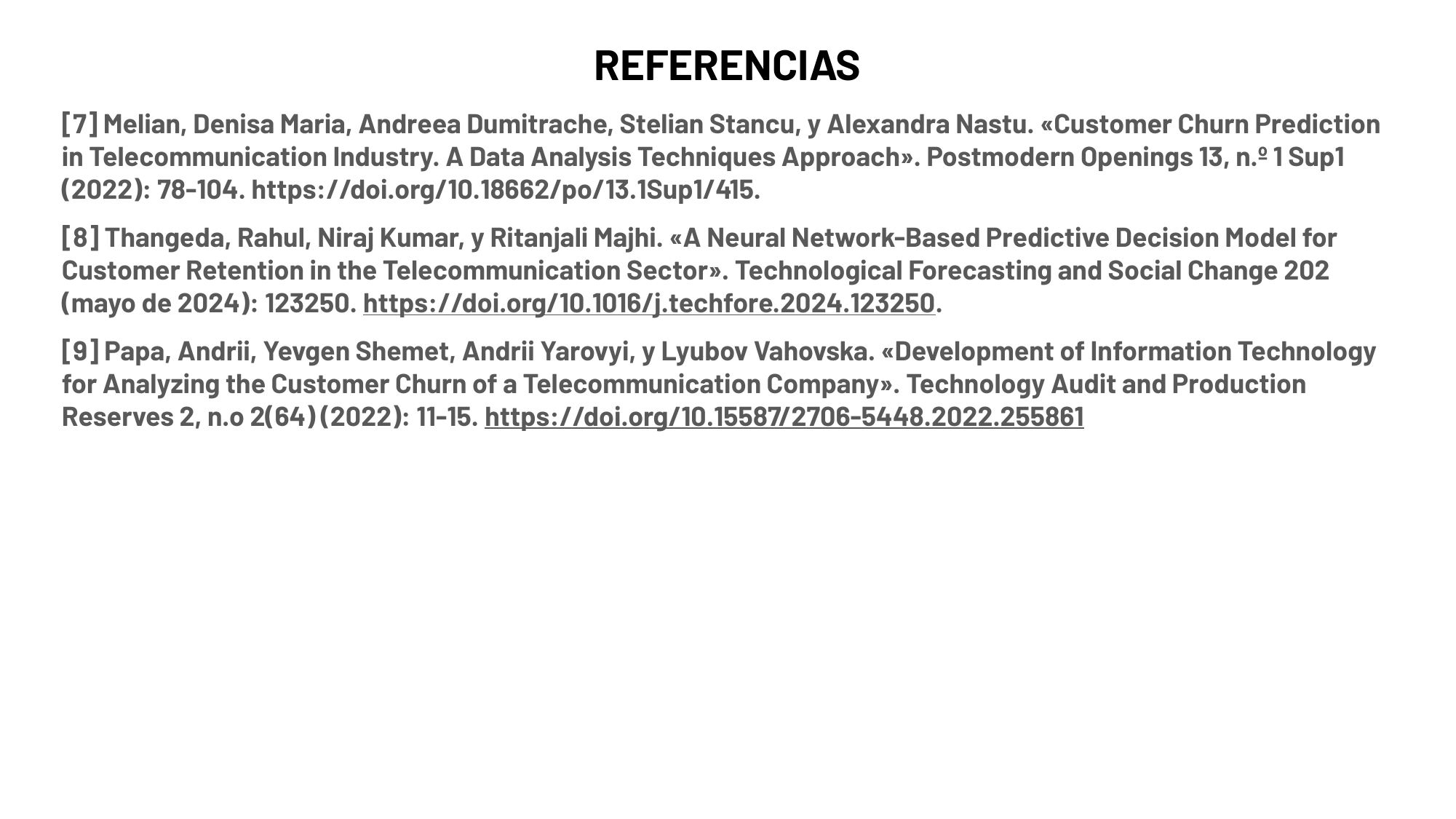

# REFERENCIAS
[7] Melian, Denisa Maria, Andreea Dumitrache, Stelian Stancu, y Alexandra Nastu. «Customer Churn Prediction in Telecommunication Industry. A Data Analysis Techniques Approach». Postmodern Openings 13, n.º 1 Sup1 (2022): 78-104. https://doi.org/10.18662/po/13.1Sup1/415.
[8] Thangeda, Rahul, Niraj Kumar, y Ritanjali Majhi. «A Neural Network-Based Predictive Decision Model for Customer Retention in the Telecommunication Sector». Technological Forecasting and Social Change 202 (mayo de 2024): 123250. https://doi.org/10.1016/j.techfore.2024.123250.
[9] Papa, Andrii, Yevgen Shemet, Andrii Yarovyi, y Lyubov Vahovska. «Development of Information Technology for Analyzing the Customer Churn of a Telecommunication Company». Technology Audit and Production Reserves 2, n.o 2(64) (2022): 11-15. https://doi.org/10.15587/2706-5448.2022.255861